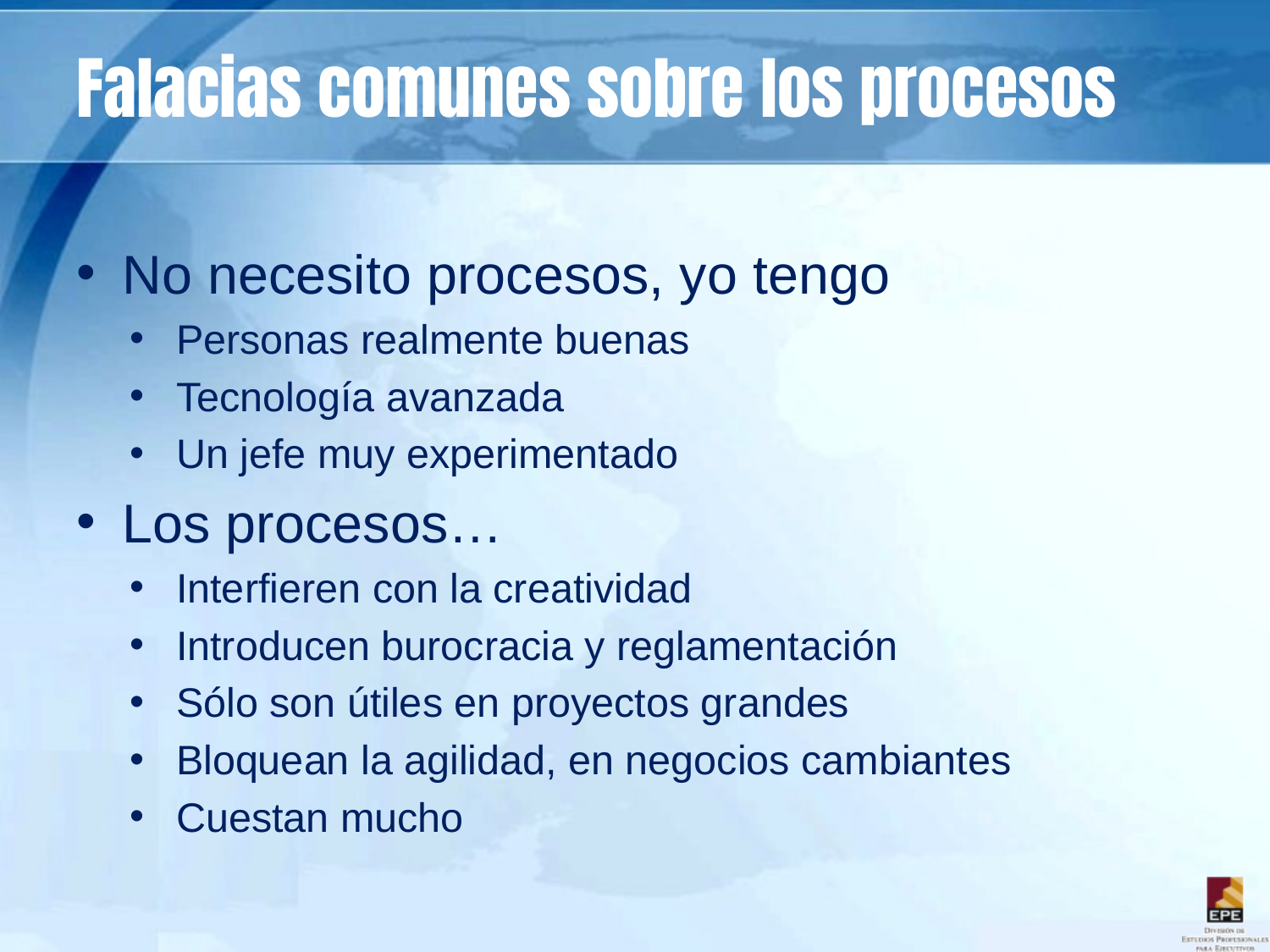

# Falacias comunes sobre los procesos
No necesito procesos, yo tengo
Personas realmente buenas
Tecnología avanzada
Un jefe muy experimentado
Los procesos…
Interfieren con la creatividad
Introducen burocracia y reglamentación
Sólo son útiles en proyectos grandes
Bloquean la agilidad, en negocios cambiantes
Cuestan mucho